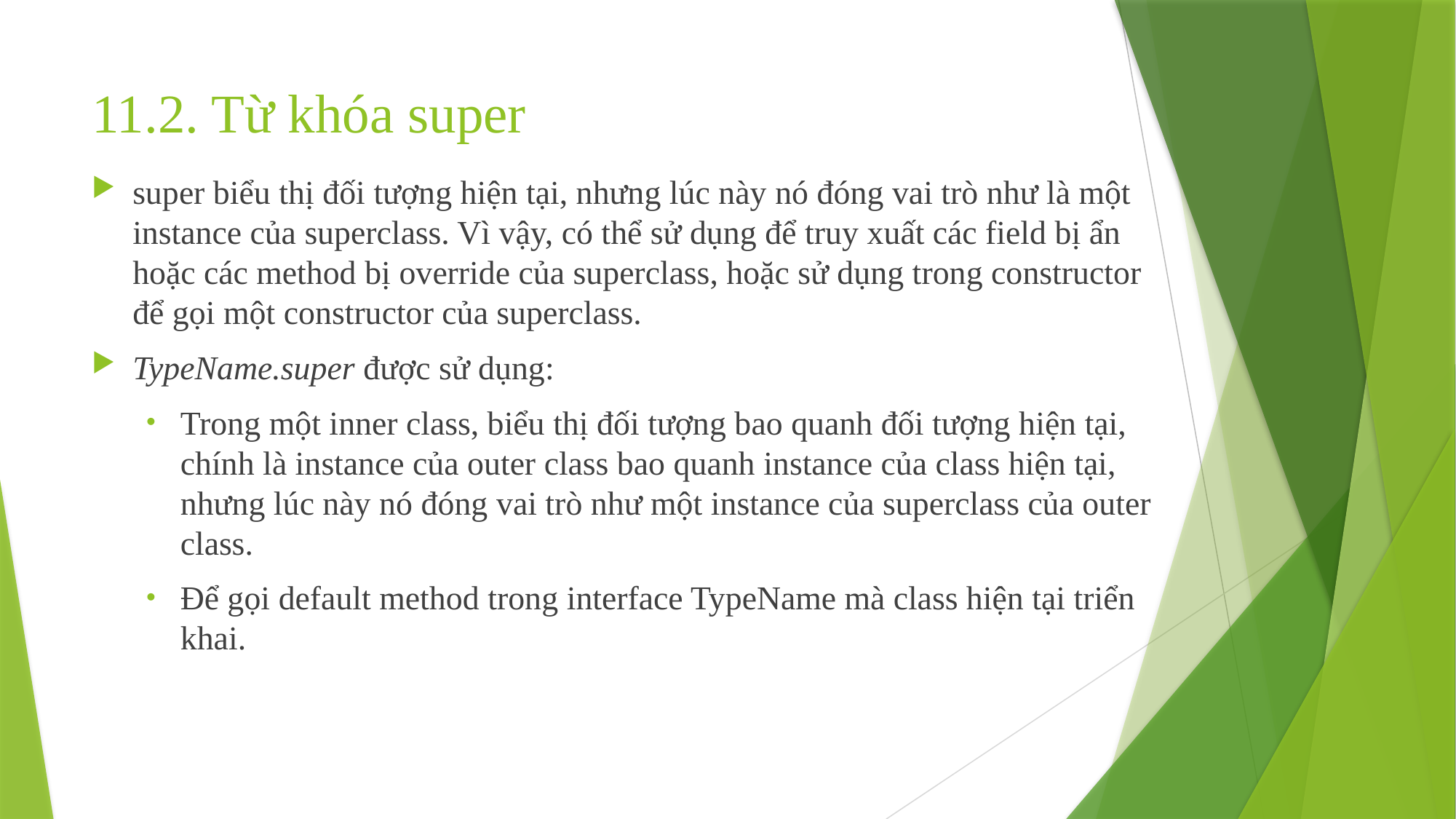

# 11.2. Từ khóa super
super biểu thị đối tượng hiện tại, nhưng lúc này nó đóng vai trò như là một instance của superclass. Vì vậy, có thể sử dụng để truy xuất các field bị ẩn hoặc các method bị override của superclass, hoặc sử dụng trong constructor để gọi một constructor của superclass.
TypeName.super được sử dụng:
Trong một inner class, biểu thị đối tượng bao quanh đối tượng hiện tại, chính là instance của outer class bao quanh instance của class hiện tại, nhưng lúc này nó đóng vai trò như một instance của superclass của outer class.
Để gọi default method trong interface TypeName mà class hiện tại triển khai.